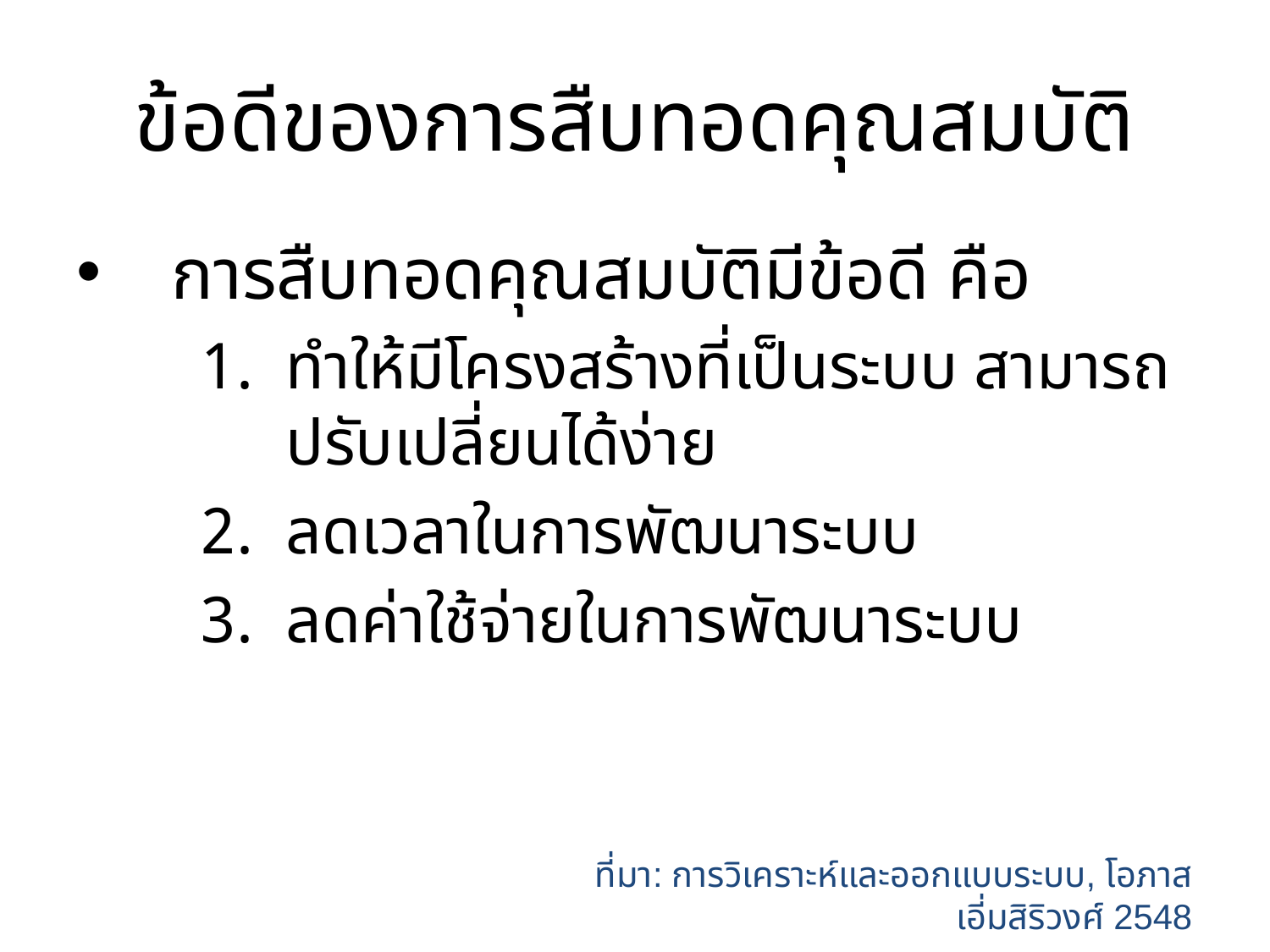

# ข้อดีของการสืบทอดคุณสมบัติ
การสืบทอดคุณสมบัติมีข้อดี คือ
ทำให้มีโครงสร้างที่เป็นระบบ สามารถปรับเปลี่ยนได้ง่าย
ลดเวลาในการพัฒนาระบบ
ลดค่าใช้จ่ายในการพัฒนาระบบ
ที่มา: การวิเคราะห์และออกแบบระบบ, โอภาส เอี่มสิริวงศ์ 2548